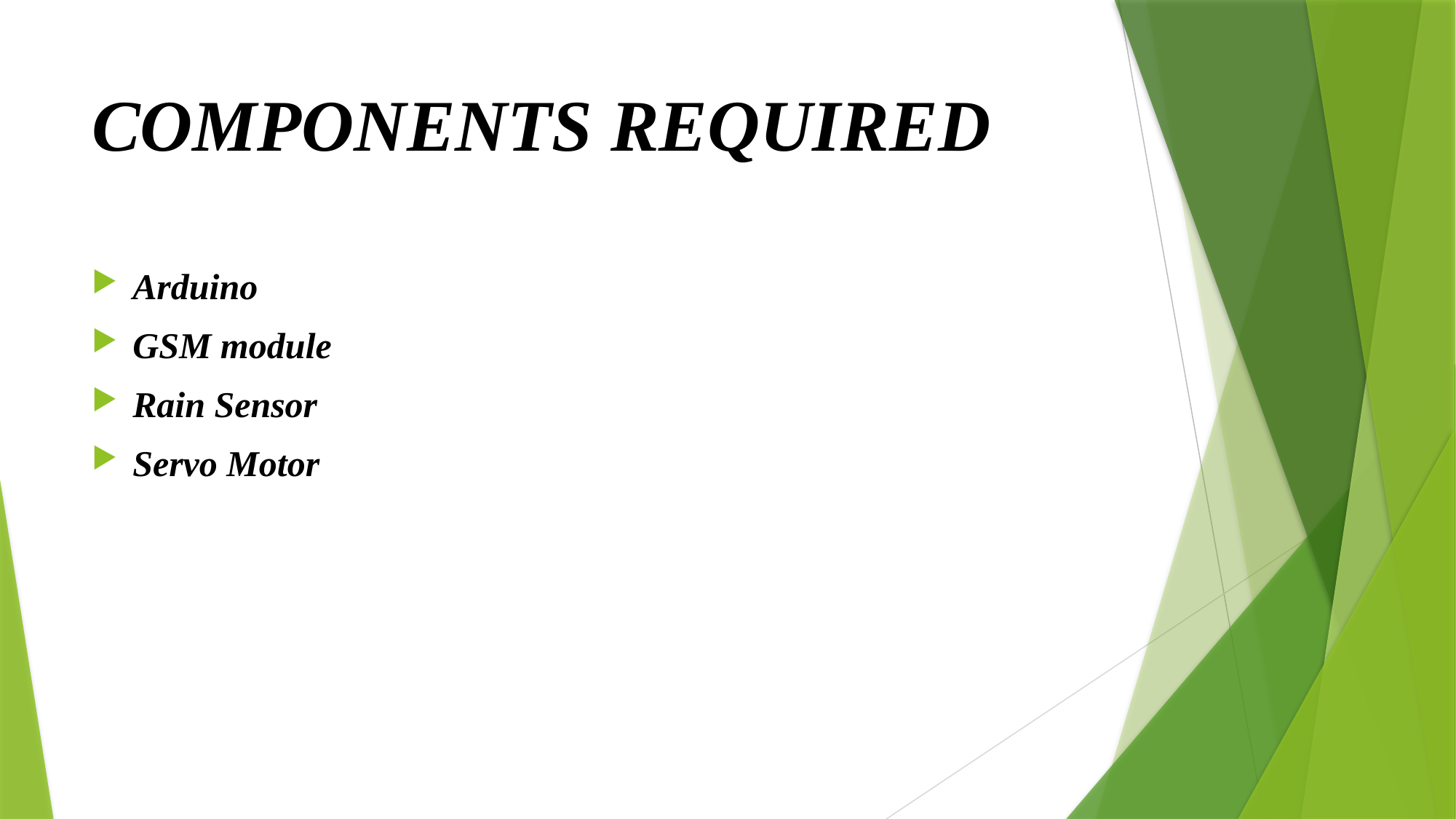

# COMPONENTS REQUIRED
Arduino
GSM module
Rain Sensor
Servo Motor